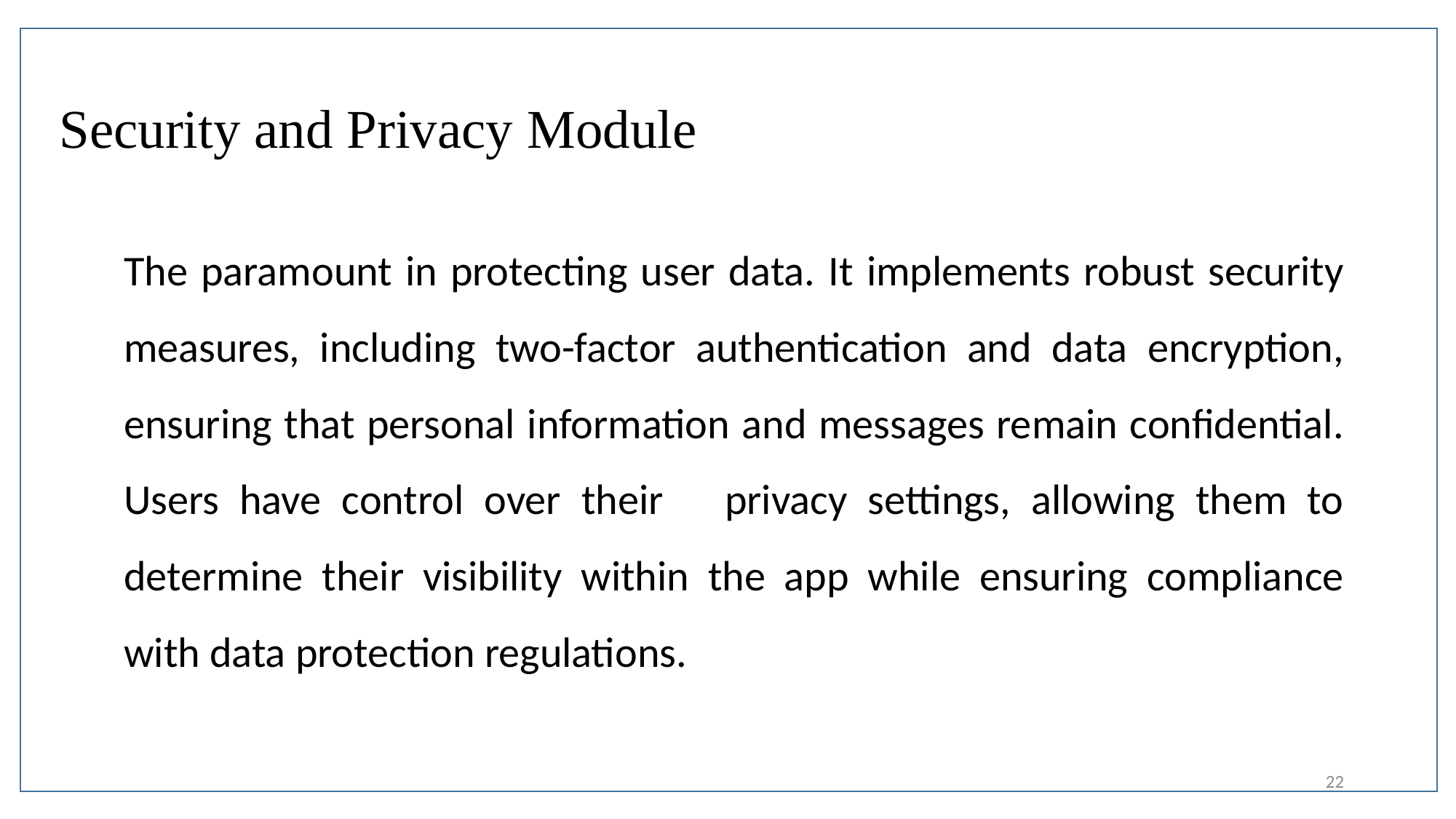

# Security and Privacy Module
The paramount in protecting user data. It implements robust security measures, including two-factor authentication and data encryption, ensuring that personal information and messages remain confidential. Users have control over their   privacy settings, allowing them to determine their visibility within the app while ensuring compliance with data protection regulations.

22